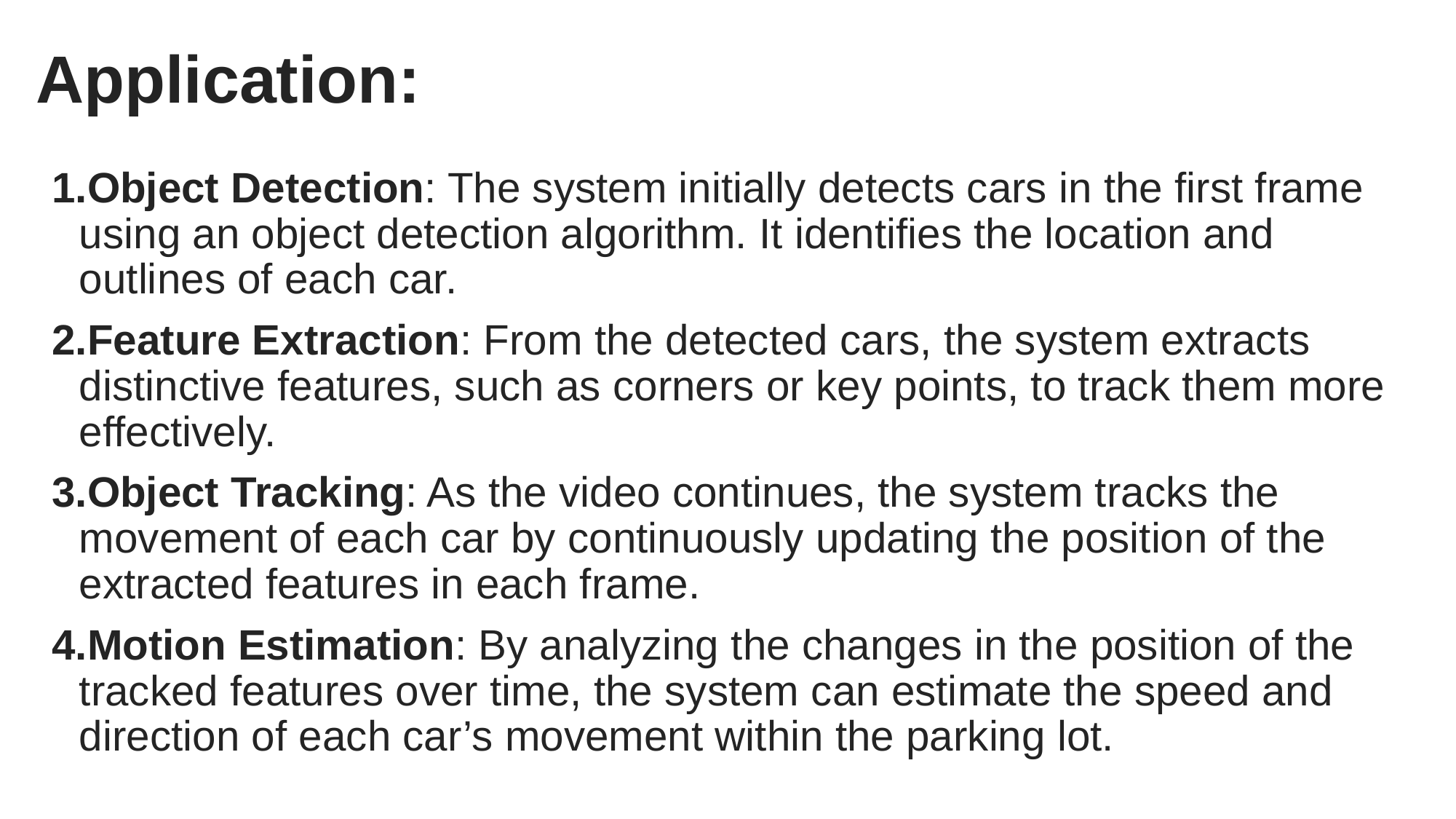

# Application:
Object Detection: The system initially detects cars in the first frame using an object detection algorithm. It identifies the location and outlines of each car.
Feature Extraction: From the detected cars, the system extracts distinctive features, such as corners or key points, to track them more effectively.
Object Tracking: As the video continues, the system tracks the movement of each car by continuously updating the position of the extracted features in each frame.
Motion Estimation: By analyzing the changes in the position of the tracked features over time, the system can estimate the speed and direction of each car’s movement within the parking lot.